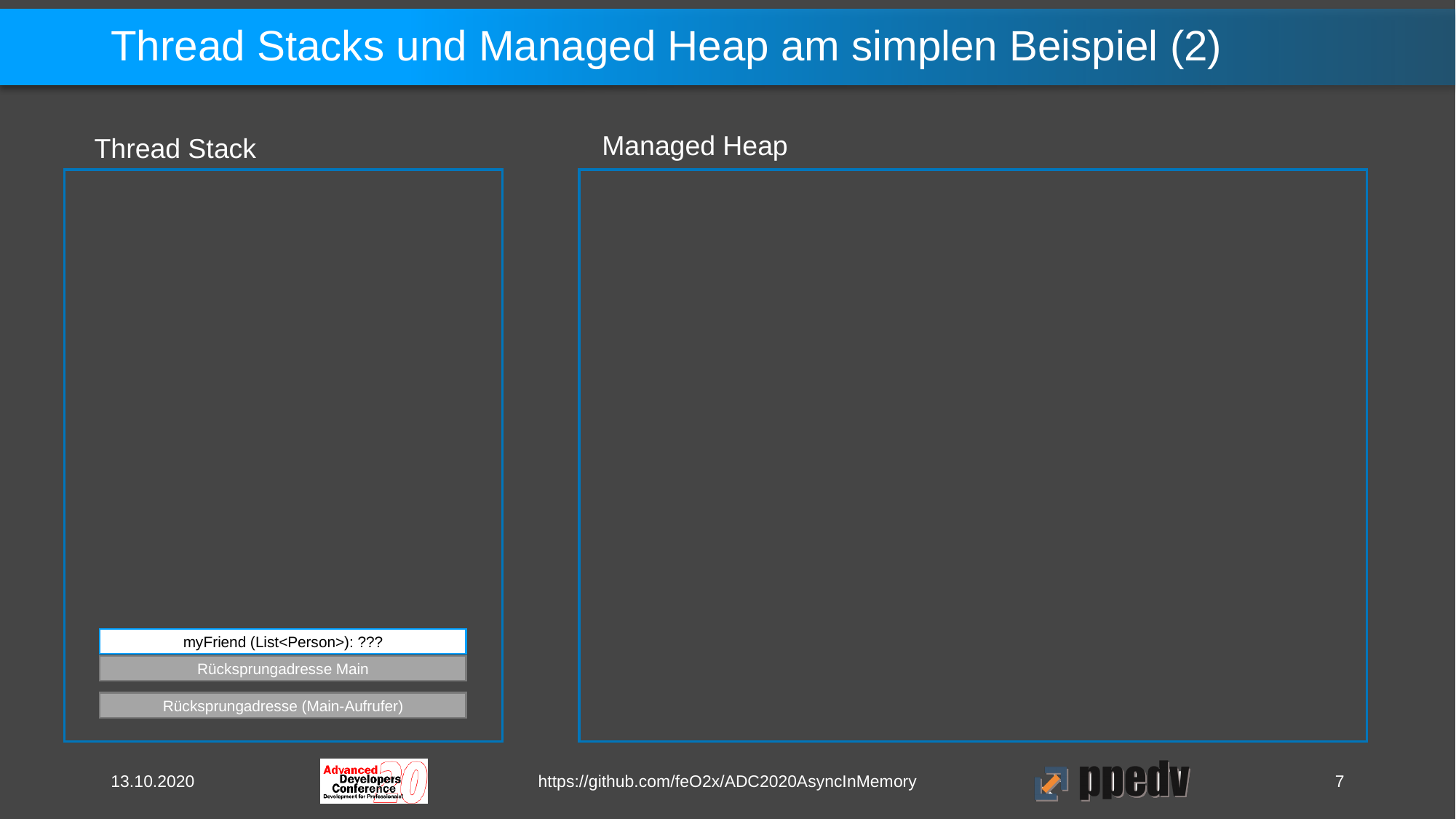

# Thread Stacks und Managed Heap am simplen Beispiel (2)
Managed Heap
Thread Stack

myFriend (List<Person>): ???
Rücksprungadresse Main
Rücksprungadresse (Main-Aufrufer)
13.10.2020
https://github.com/feO2x/ADC2020AsyncInMemory
7